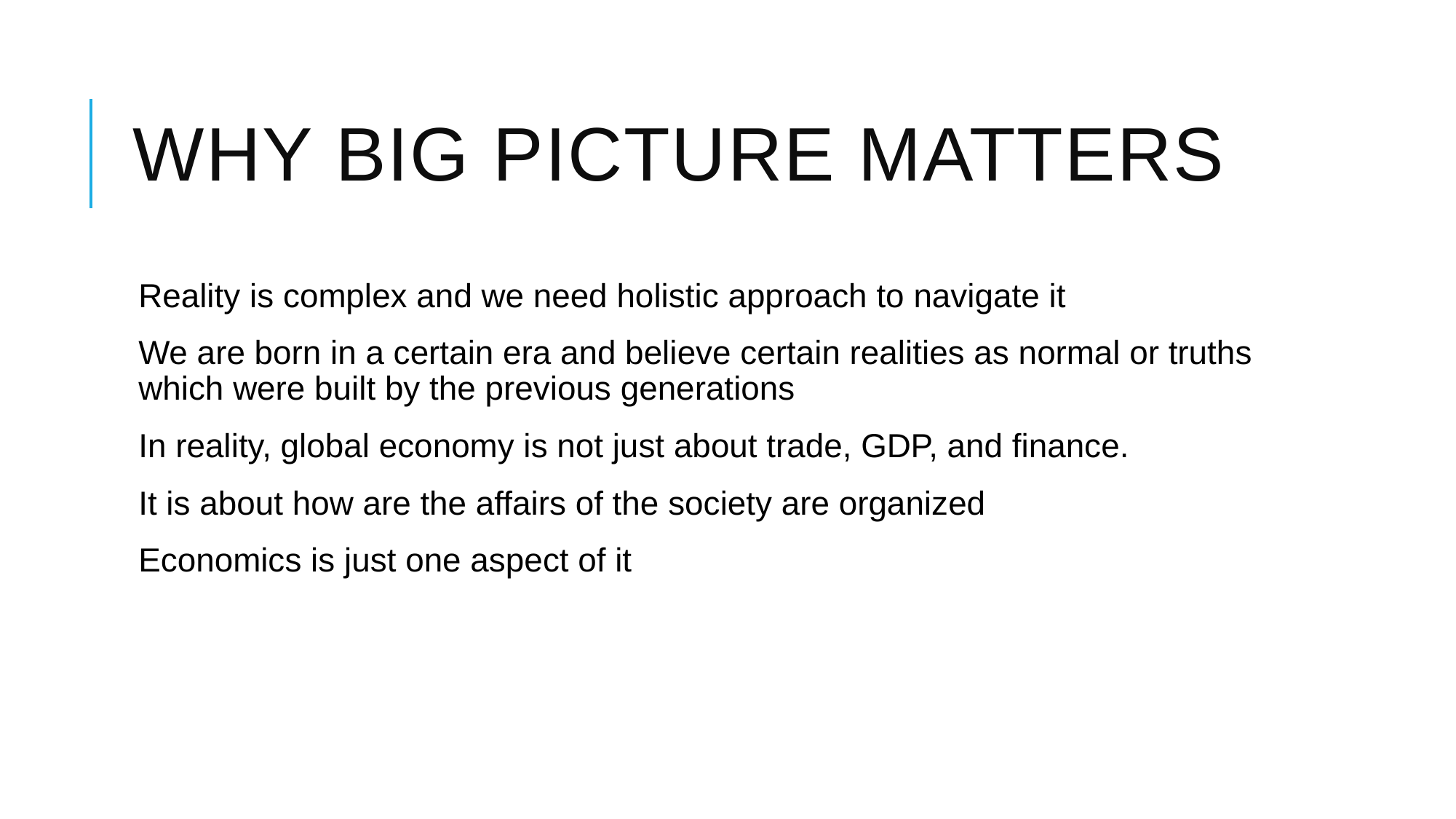

# Why Big Picture Matters
Reality is complex and we need holistic approach to navigate it
We are born in a certain era and believe certain realities as normal or truths which were built by the previous generations
In reality, global economy is not just about trade, GDP, and finance.
It is about how are the affairs of the society are organized
Economics is just one aspect of it